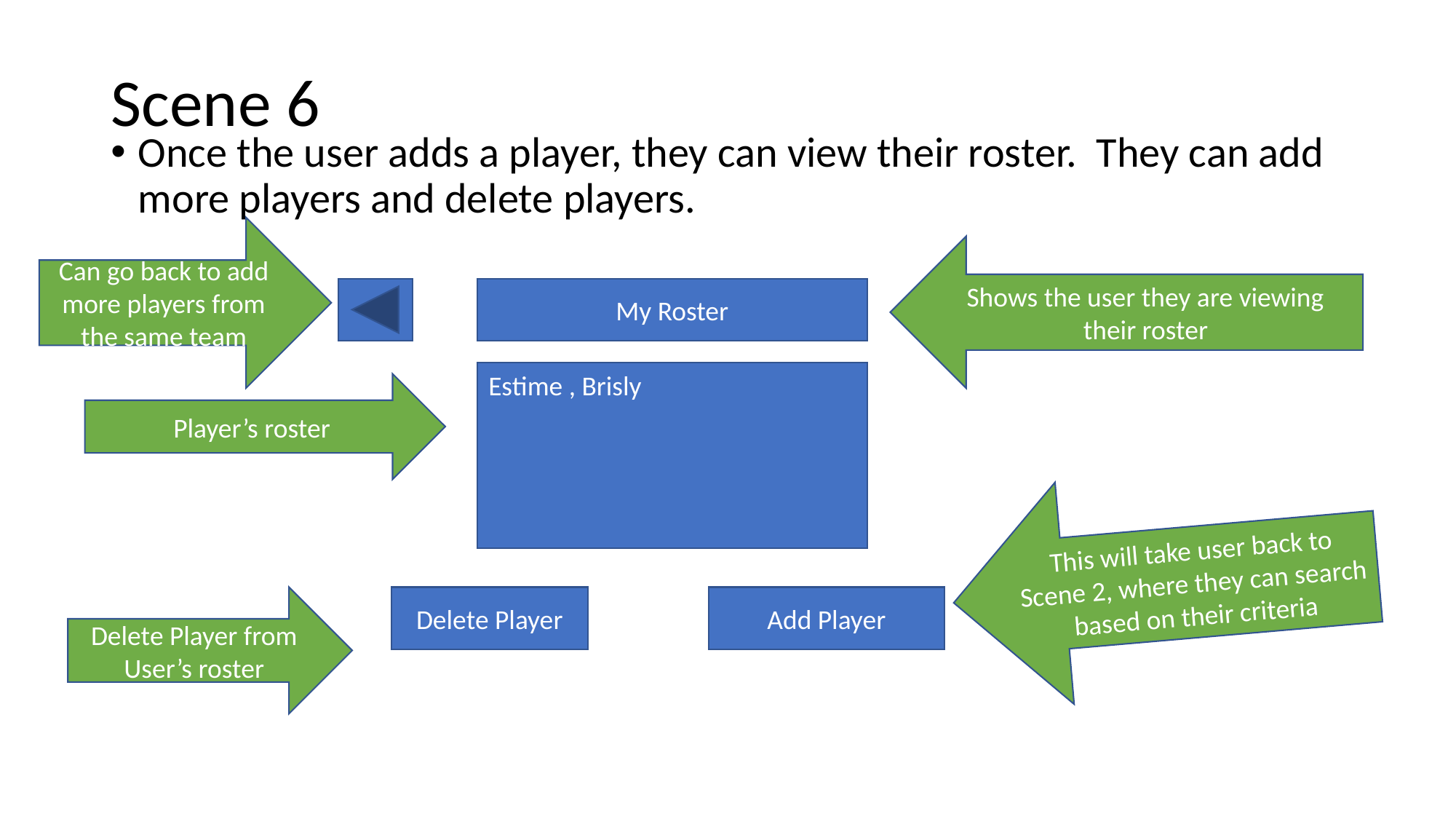

# Scene 6
Once the user adds a player, they can view their roster.  They can add more players and delete players.
Can go back to add more players from the same team
Shows the user they are viewing their roster

My Roster
Estime , Brisly
Player’s roster
This will take user back to Scene 2, where they can search based on their criteria
Delete Player from User’s roster
Delete Player
Add Player